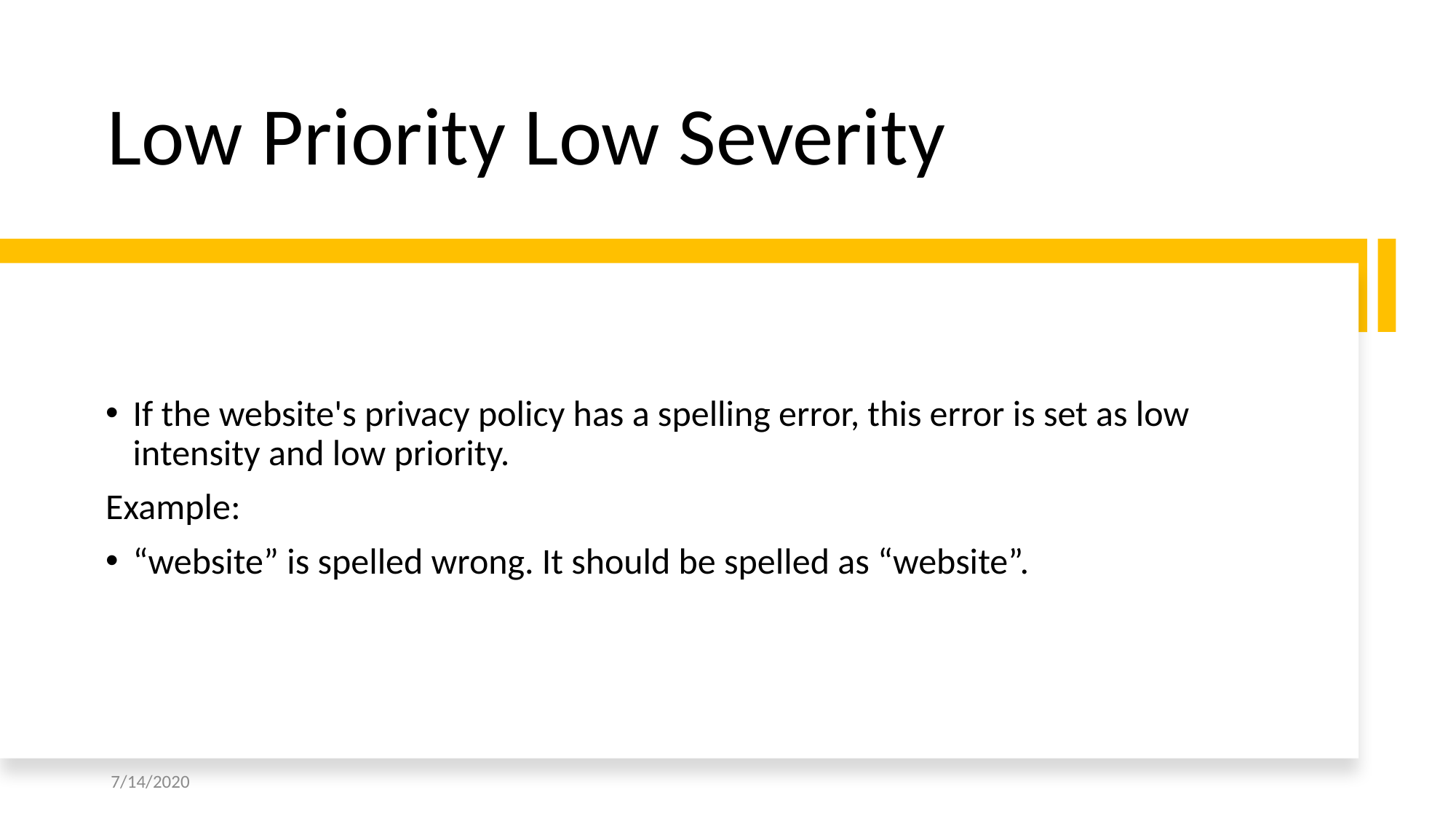

# Low Priority Low Severity

If the website's privacy policy has a spelling error, this error is set as low intensity and low priority.
Example:
“website” is spelled wrong. It should be spelled as “website”.

7/14/2020
Bug Life Cycle
14